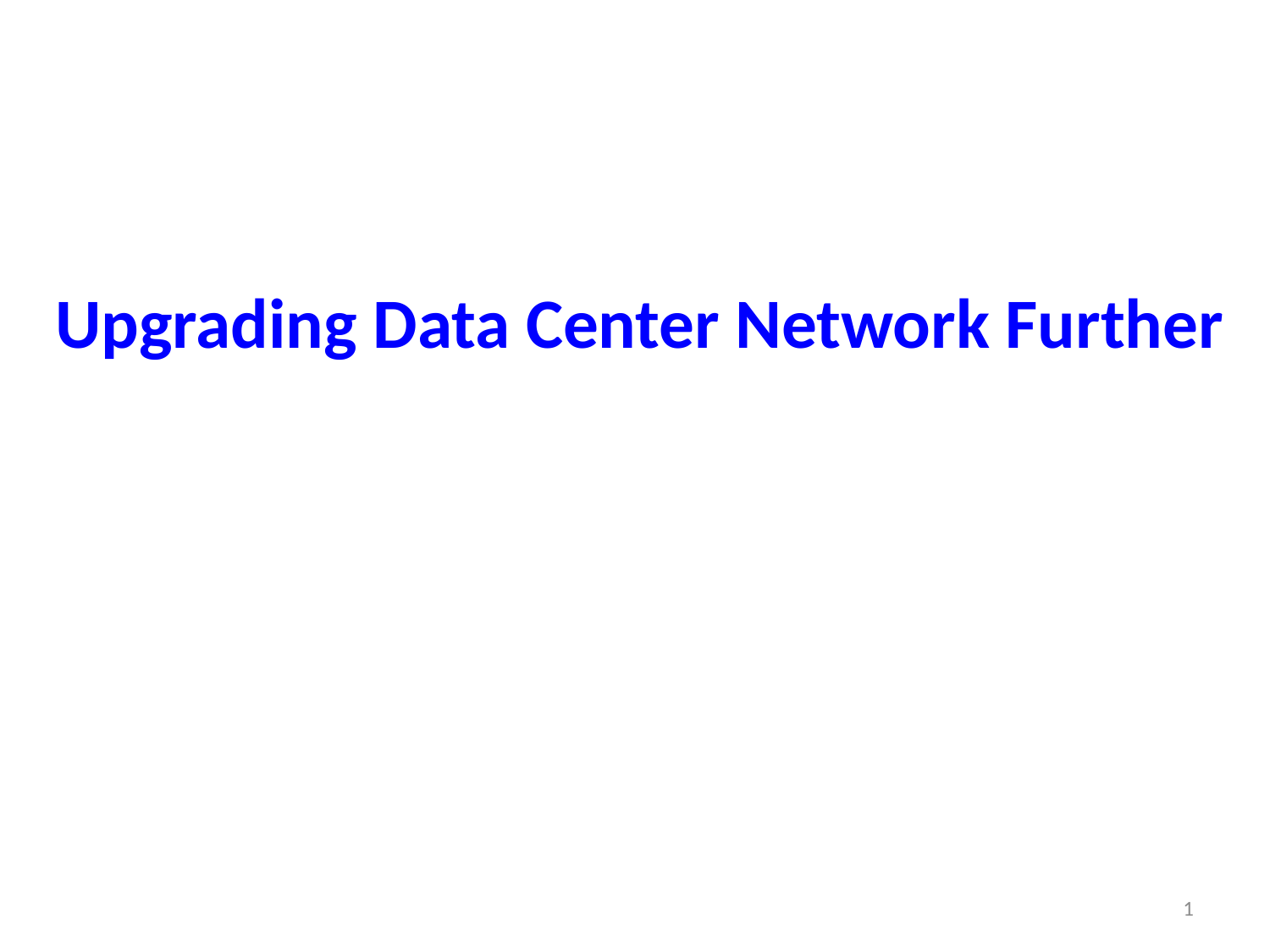

# Upgrading Data Center Network Further
1